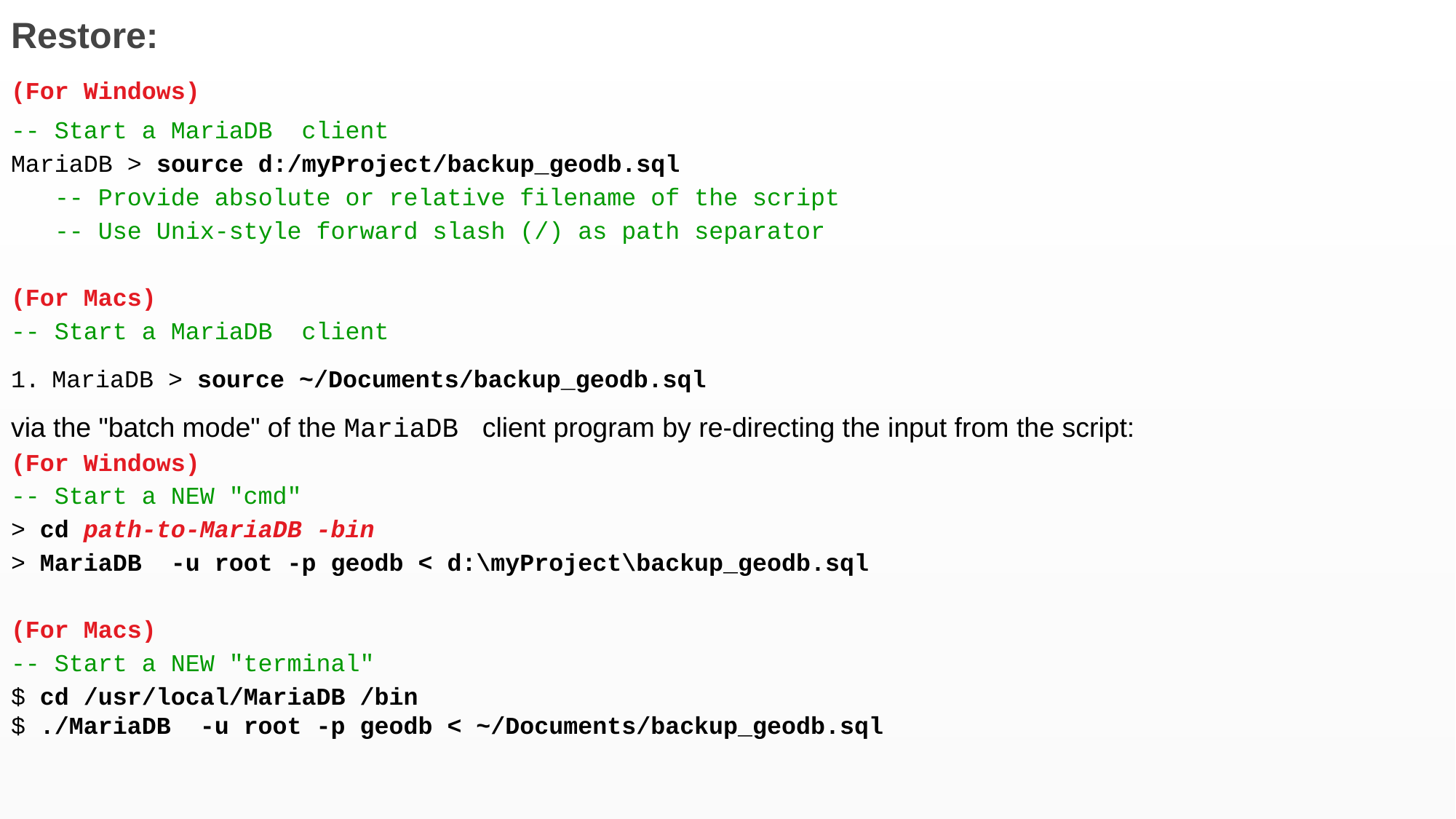

Restore:
(For Windows)
-- Start a MariaDB  client
MariaDB > source d:/myProject/backup_geodb.sql
   -- Provide absolute or relative filename of the script
   -- Use Unix-style forward slash (/) as path separator

(For Macs)
-- Start a MariaDB  client
MariaDB > source ~/Documents/backup_geodb.sql
via the "batch mode" of the MariaDB  client program by re-directing the input from the script:
(For Windows)
-- Start a NEW "cmd"
> cd path-to-MariaDB -bin
> MariaDB  -u root -p geodb < d:\myProject\backup_geodb.sql

(For Macs)
-- Start a NEW "terminal"
$ cd /usr/local/MariaDB /bin
$ ./MariaDB  -u root -p geodb < ~/Documents/backup_geodb.sql